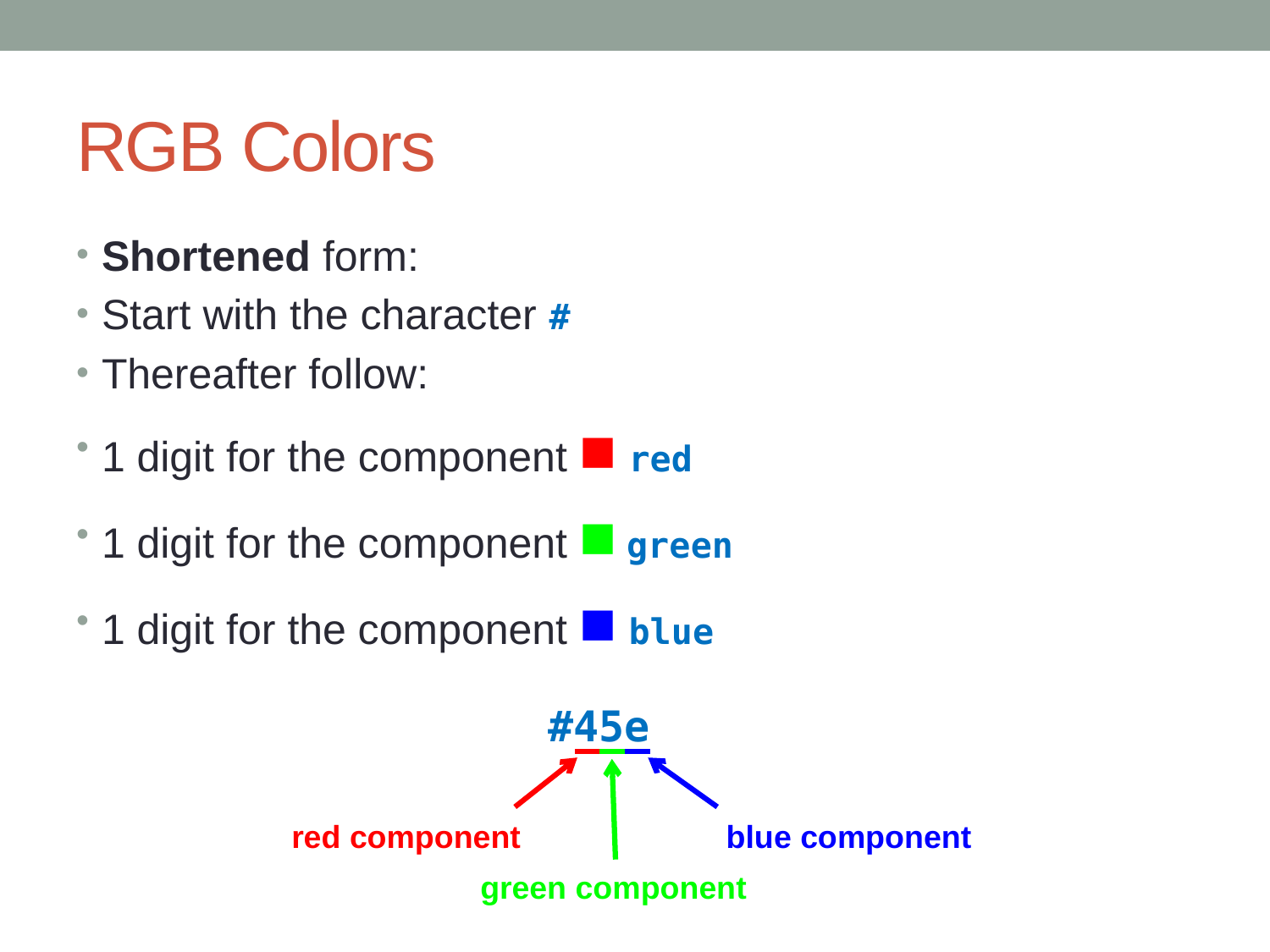

# RGB Colors
Shortened form:
Start with the character #
Thereafter follow:
1 digit for the component ■ red
1 digit for the component ■ green
1 digit for the component ■ blue

#45e
red component
blue component
green component